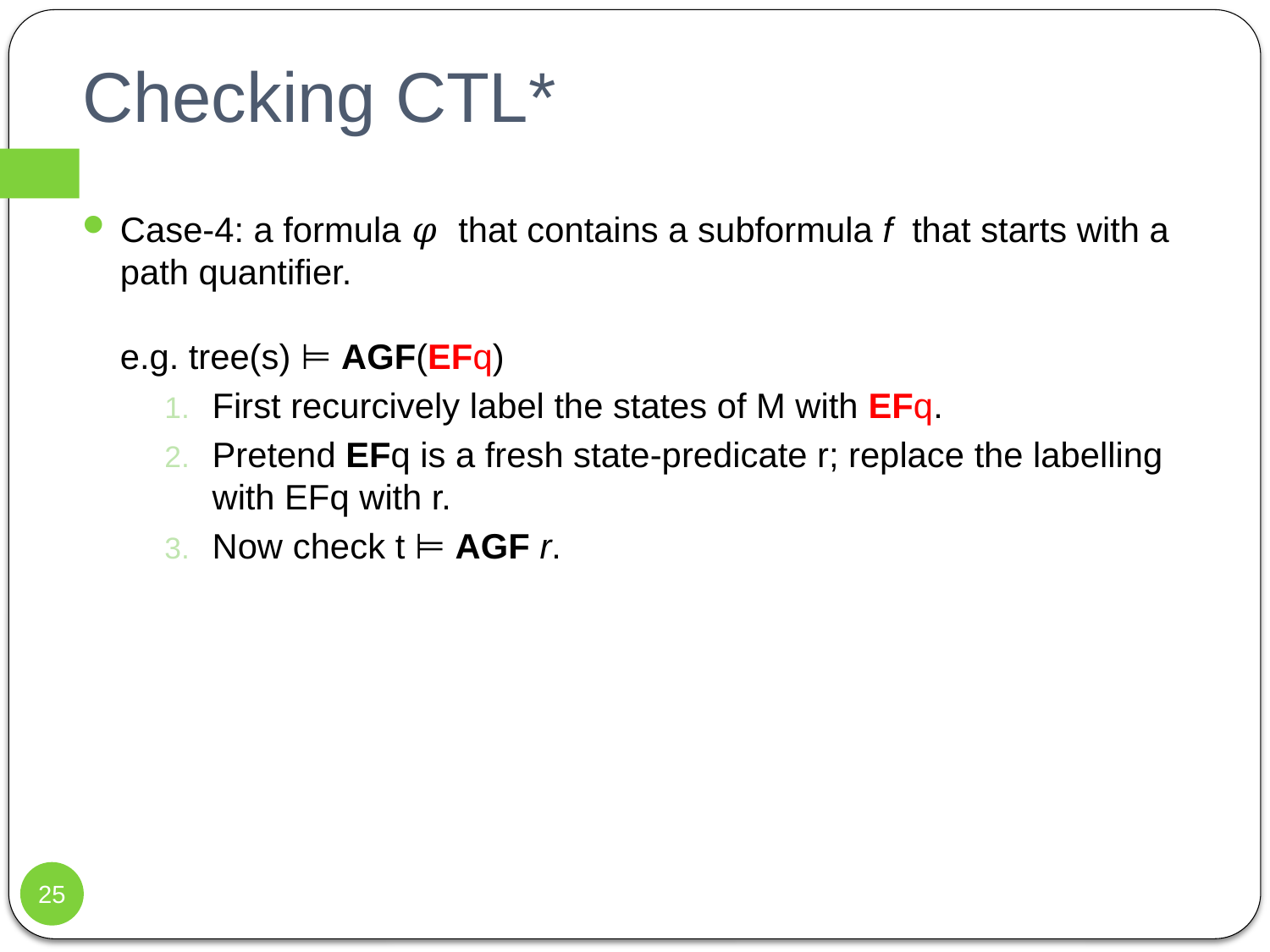

# Checking CTL*
Case-4: a formula 𝜑  that contains a subformula f  that starts with a path quantifier.
e.g. tree(s) ⊨ AGF(EFq)
First recurcively label the states of M with EFq.
Pretend EFq is a fresh state-predicate r; replace the labelling with EFq with r.
Now check t ⊨ AGF r.

25